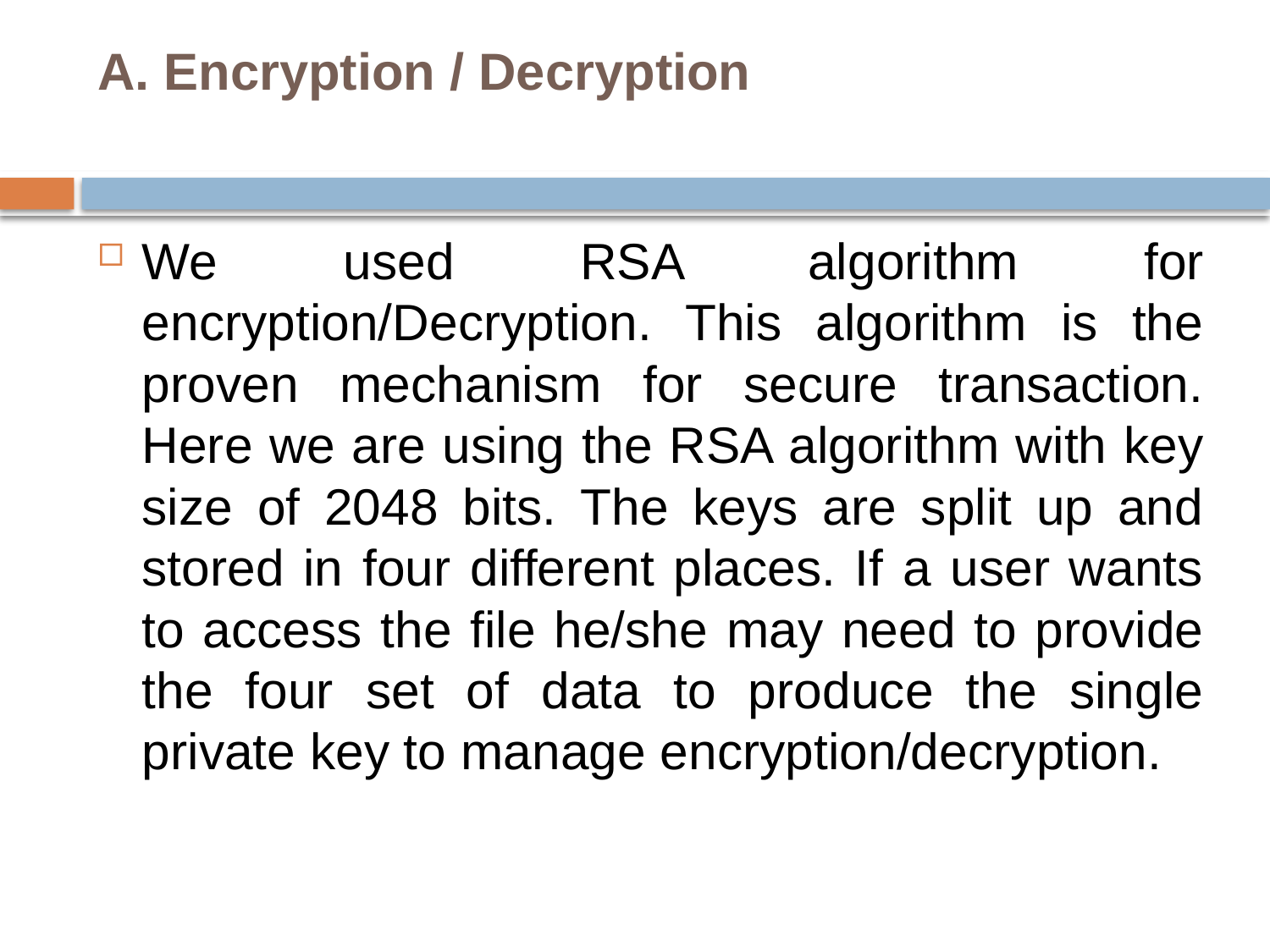

# A. Encryption / Decryption
We used RSA algorithm for encryption/Decryption. This algorithm is the proven mechanism for secure transaction. Here we are using the RSA algorithm with key size of 2048 bits. The keys are split up and stored in four different places. If a user wants to access the file he/she may need to provide the four set of data to produce the single private key to manage encryption/decryption.